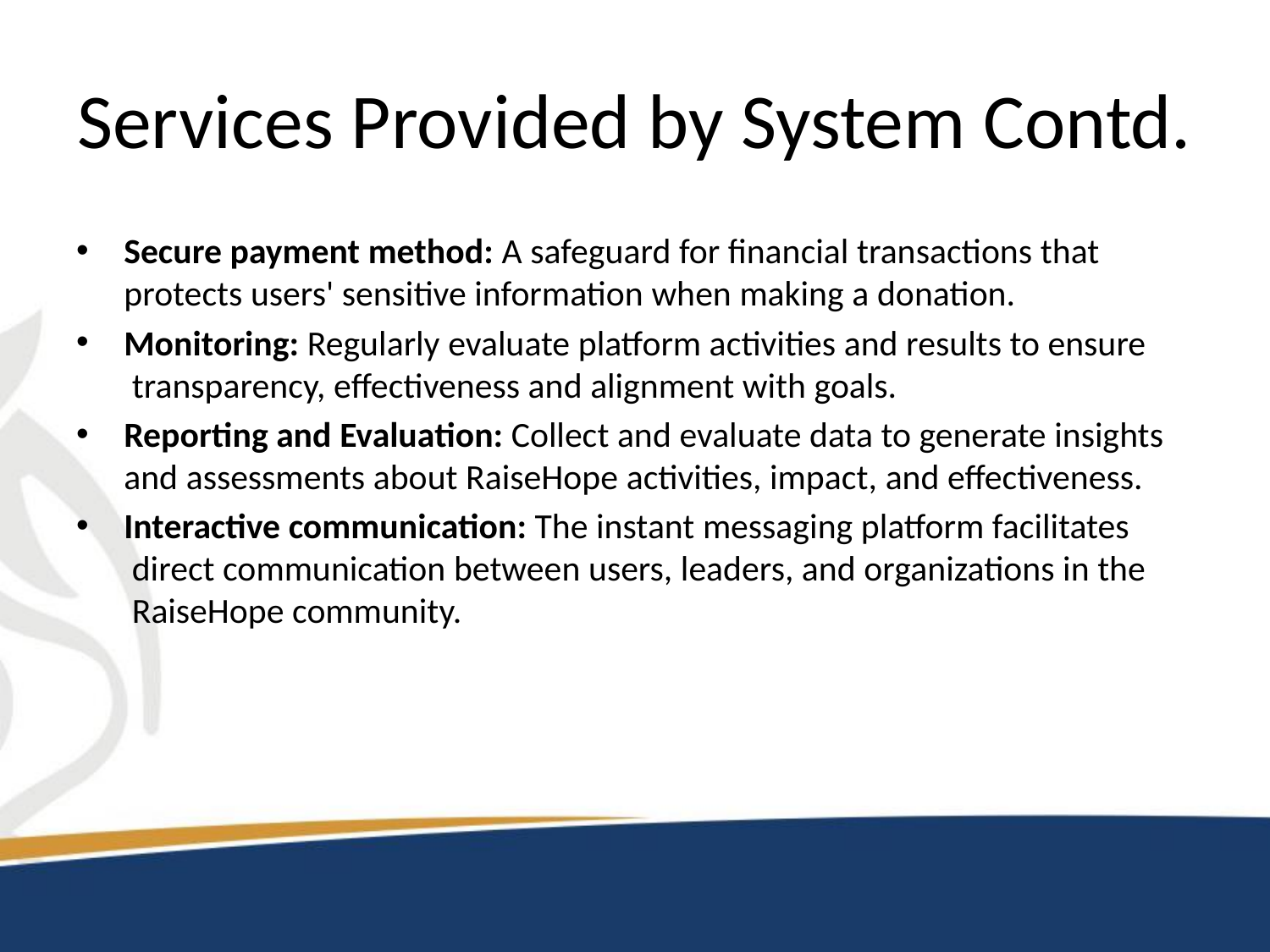

# Services Provided by System Contd.
Secure payment method: A safeguard for financial transactions that             protects users' sensitive information when making a donation.
Monitoring: Regularly evaluate platform activities and results to ensure        transparency, effectiveness and alignment with goals.
Reporting and Evaluation: Collect and evaluate data to generate insights     and assessments about RaiseHope activities, impact, and effectiveness.
Interactive communication: The instant messaging platform facilitates         direct communication between users, leaders, and organizations in the          RaiseHope community.